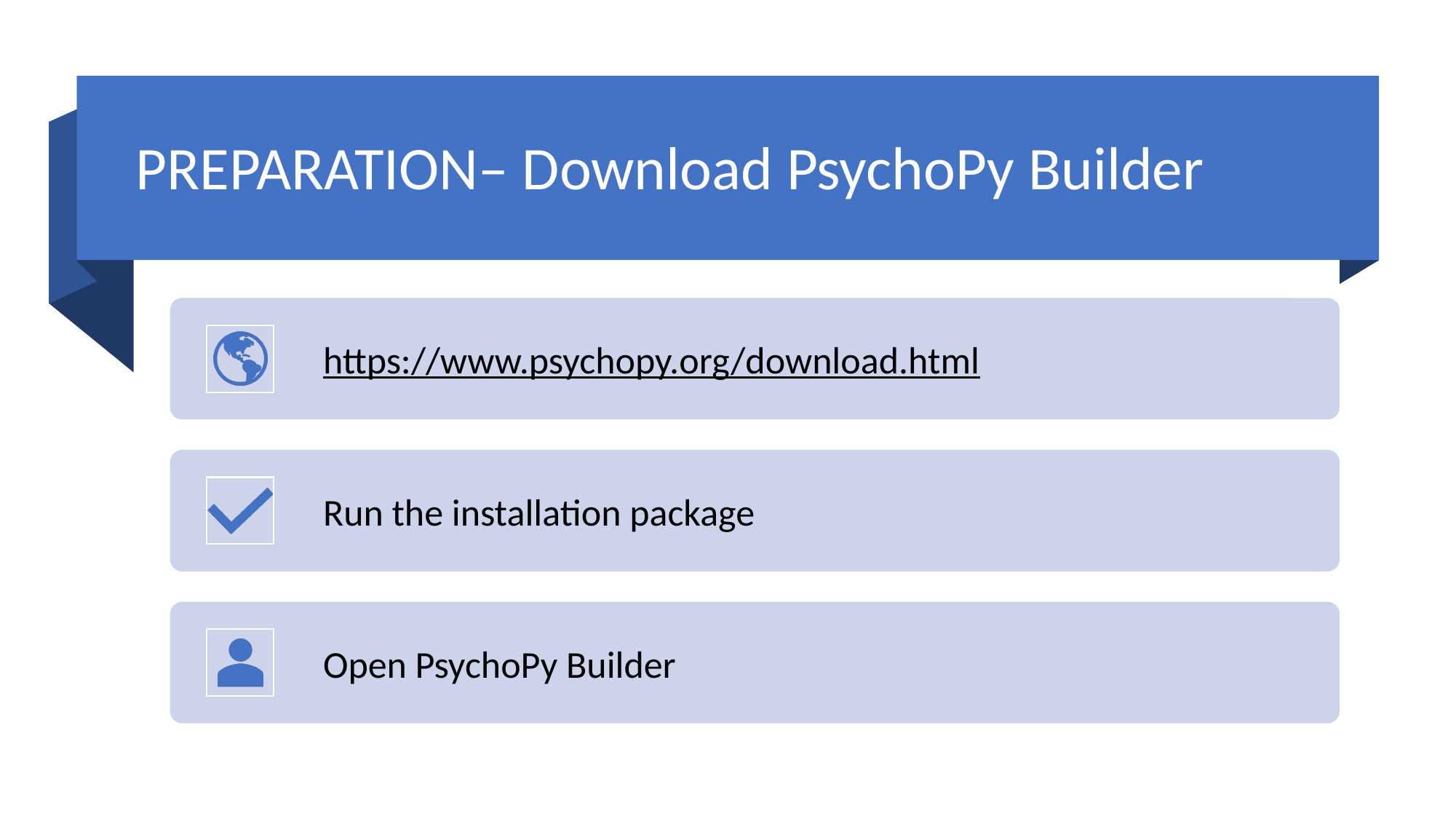

# PREPARATION– Download PsychoPy Builder

https://www.psychopy.org/download.html

Run the installation package

Open PsychoPy Builder